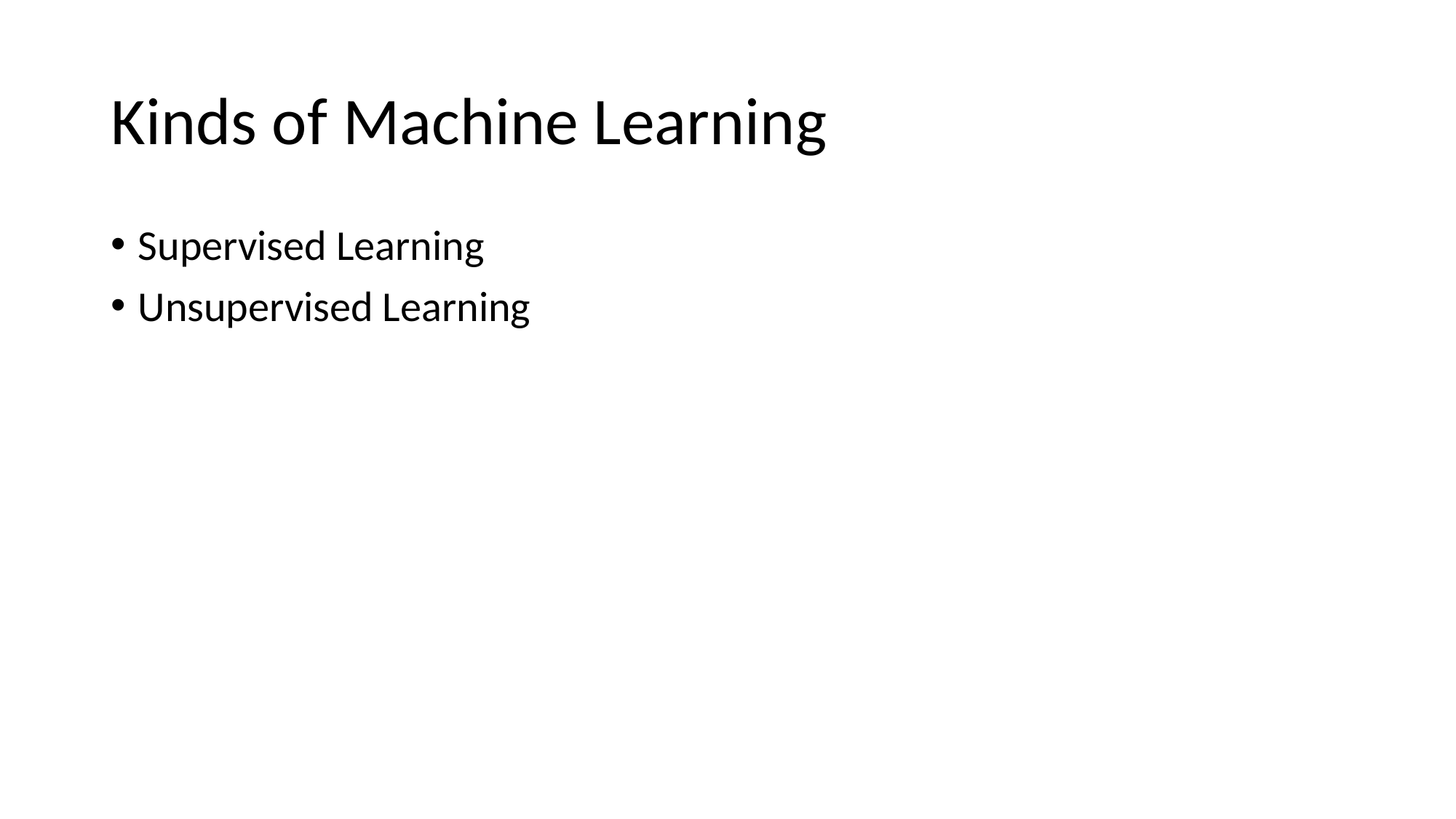

# Kinds of Machine Learning
Supervised Learning
Unsupervised Learning